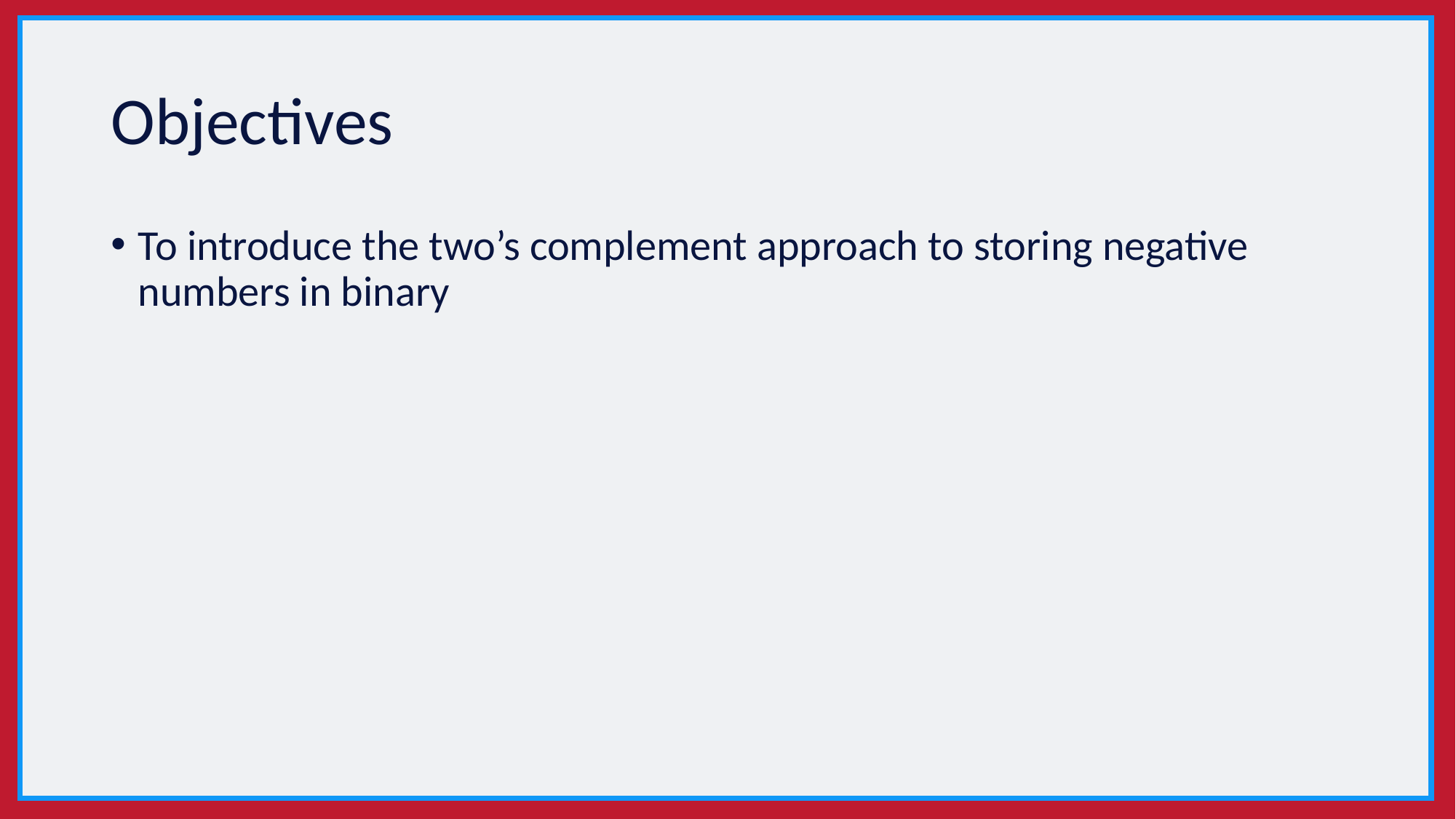

# Objectives
To introduce the two’s complement approach to storing negative numbers in binary